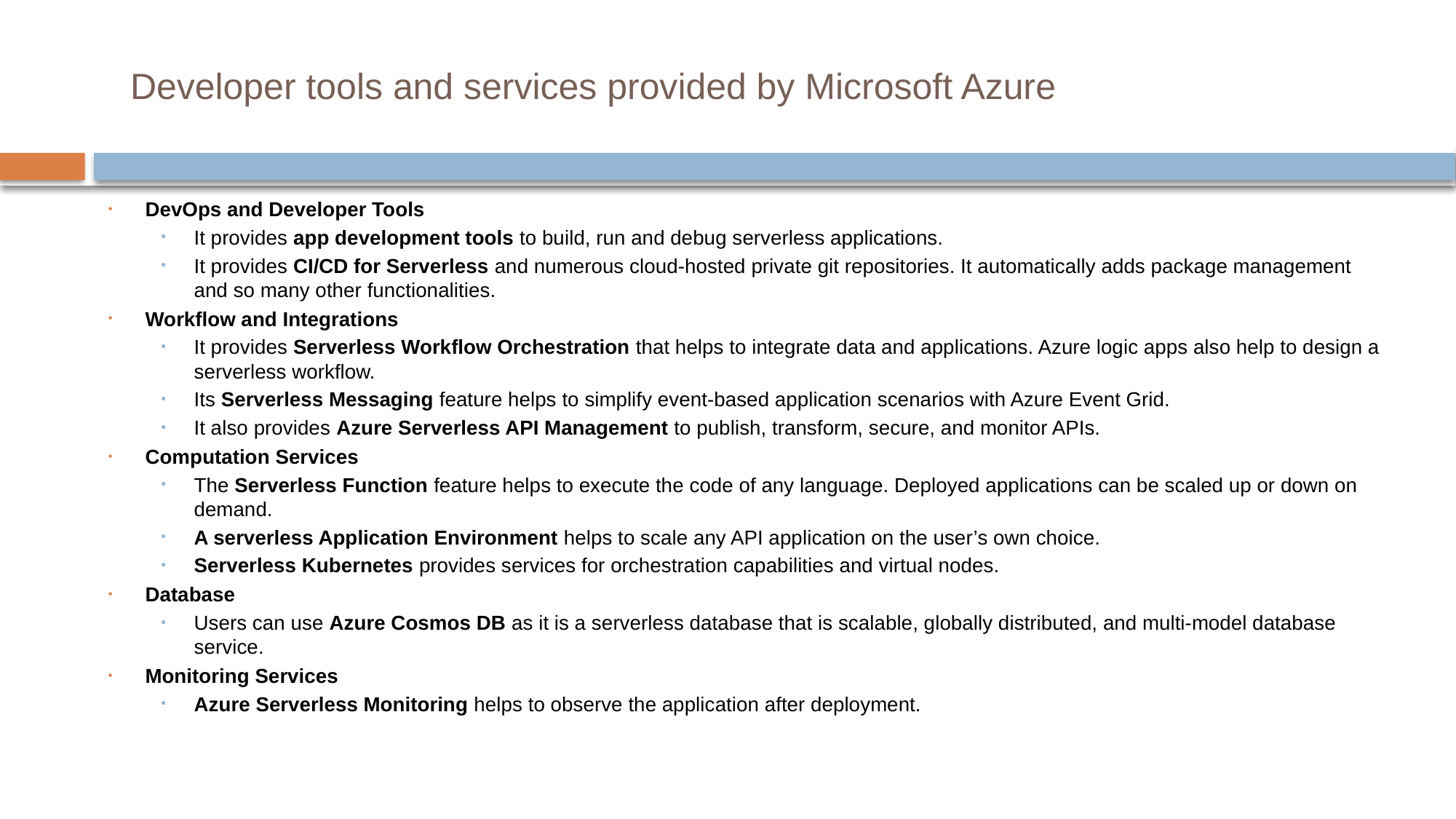

# Developer tools and services provided by Microsoft Azure
DevOps and Developer Tools
It provides app development tools to build, run and debug serverless applications.
It provides CI/CD for Serverless and numerous cloud-hosted private git repositories. It automatically adds package management and so many other functionalities.
Workflow and Integrations
It provides Serverless Workflow Orchestration that helps to integrate data and applications. Azure logic apps also help to design a serverless workflow.
Its Serverless Messaging feature helps to simplify event-based application scenarios with Azure Event Grid.
It also provides Azure Serverless API Management to publish, transform, secure, and monitor APIs.
Computation Services
The Serverless Function feature helps to execute the code of any language. Deployed applications can be scaled up or down on demand.
A serverless Application Environment helps to scale any API application on the user’s own choice.
Serverless Kubernetes provides services for orchestration capabilities and virtual nodes.
Database
Users can use Azure Cosmos DB as it is a serverless database that is scalable, globally distributed, and multi-model database service.
Monitoring Services
Azure Serverless Monitoring helps to observe the application after deployment.